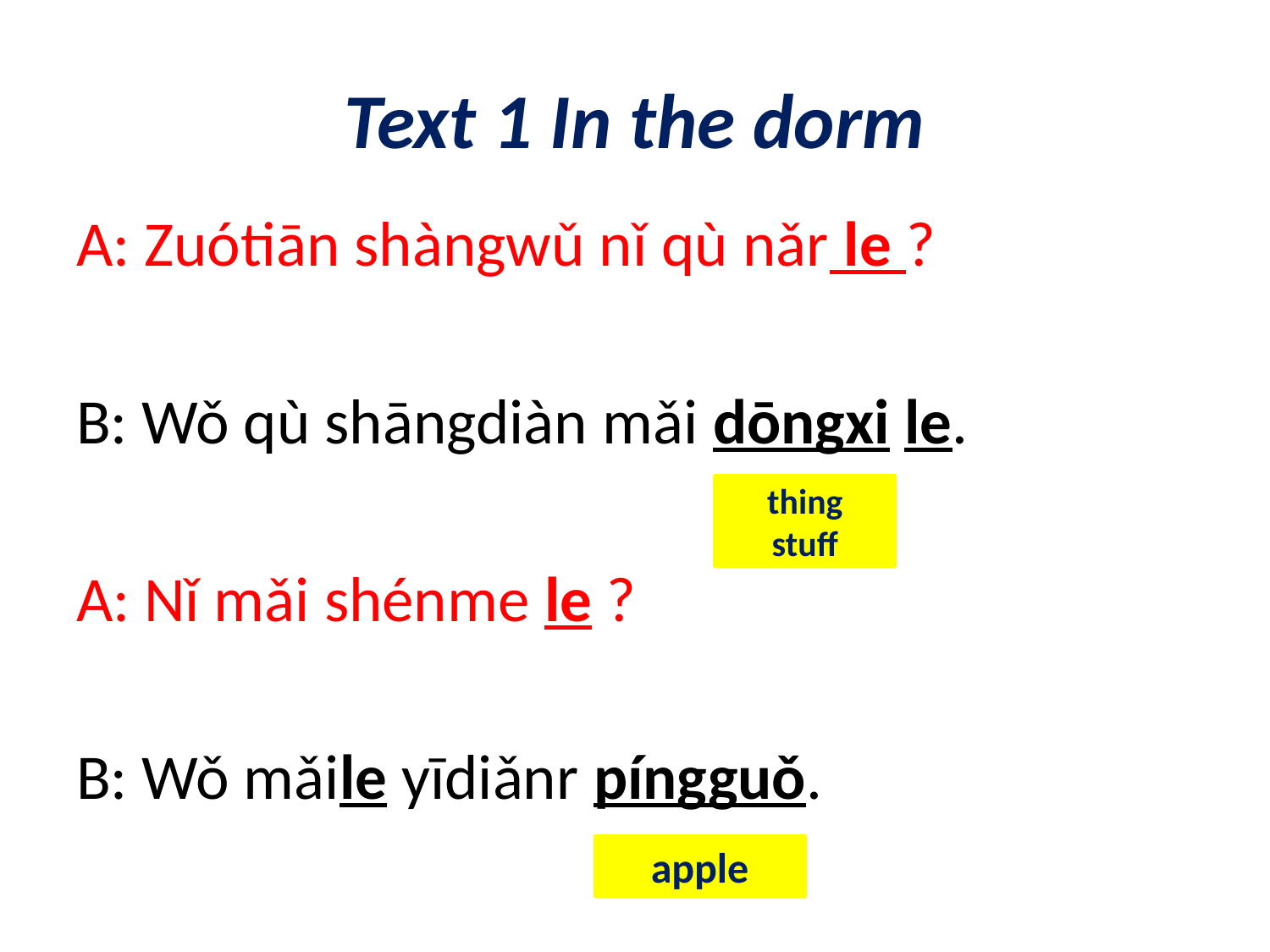

# Text 1 In the dorm
A: Zuótiān shàngwǔ nǐ qù nǎr le ?

B: Wǒ qù shāngdiàn mǎi dōngxi le.

A: Nǐ mǎi shénme le ?

B: Wǒ mǎile yīdiǎnr píngguǒ.
thing
stuff
apple